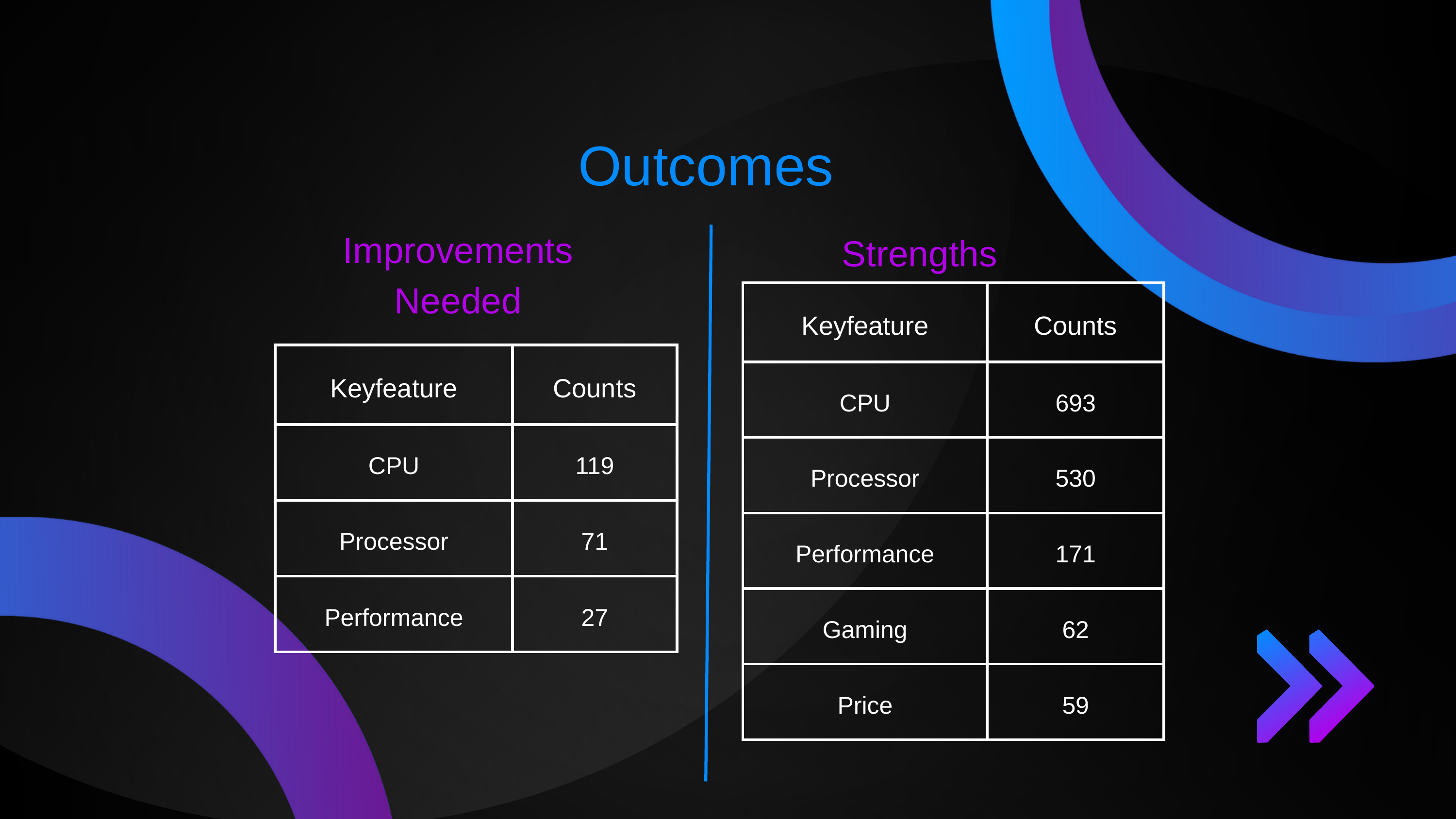

Outcomes
Improvements Needed
Strengths

| Keyfeature | Counts |
| --- | --- |
| CPU | 693 |
| Processor | 530 |
| Performance | 171 |
| Gaming | 62 |
| Price | 59 |
| Keyfeature | Counts |
| --- | --- |
| CPU | 119 |
| Processor | 71 |
| Performance | 27 |